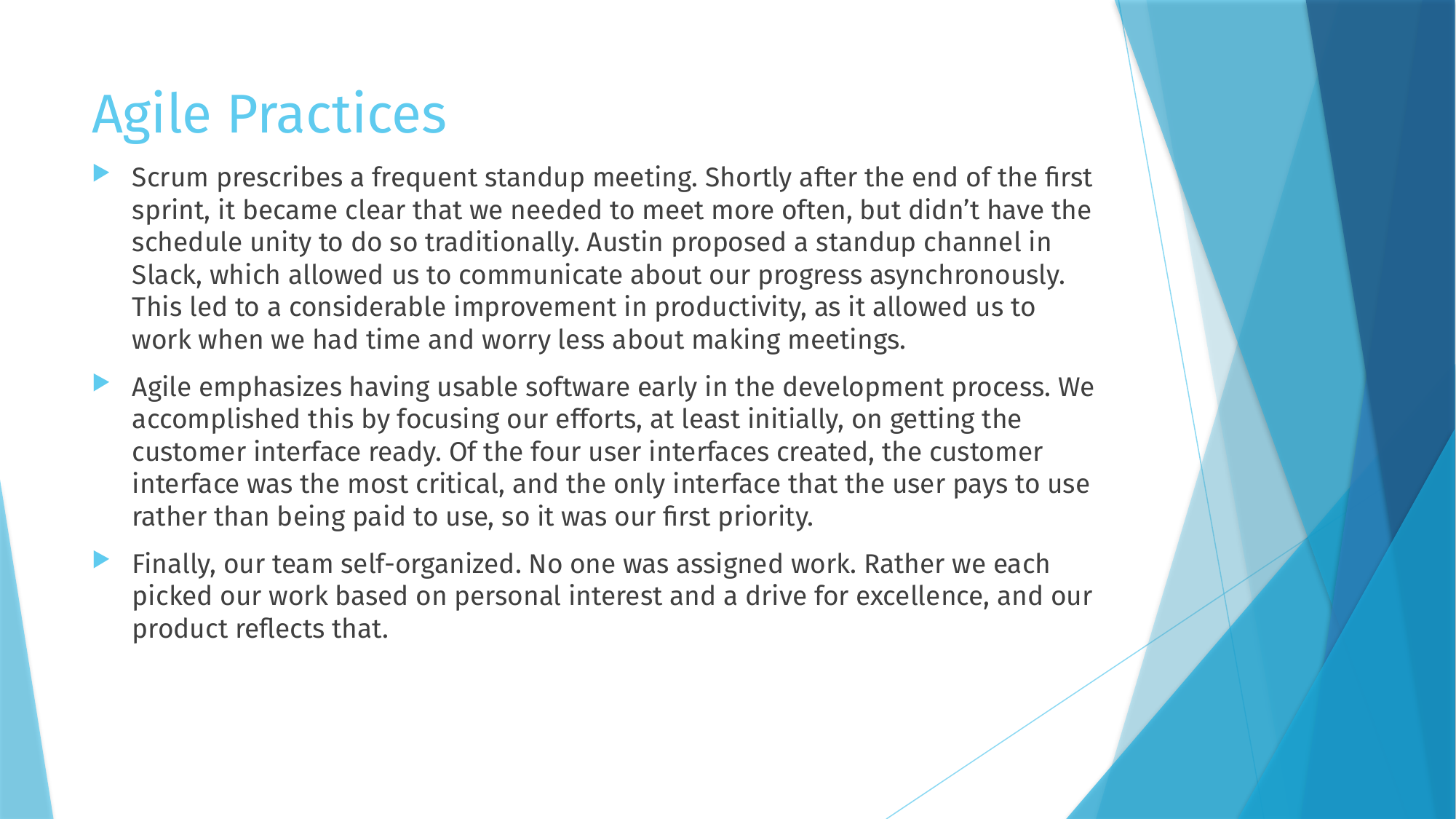

# Agile Practices
Scrum prescribes a frequent standup meeting. Shortly after the end of the first sprint, it became clear that we needed to meet more often, but didn’t have the schedule unity to do so traditionally. Austin proposed a standup channel in Slack, which allowed us to communicate about our progress asynchronously. This led to a considerable improvement in productivity, as it allowed us to work when we had time and worry less about making meetings.
Agile emphasizes having usable software early in the development process. We accomplished this by focusing our efforts, at least initially, on getting the customer interface ready. Of the four user interfaces created, the customer interface was the most critical, and the only interface that the user pays to use rather than being paid to use, so it was our first priority.
Finally, our team self-organized. No one was assigned work. Rather we each picked our work based on personal interest and a drive for excellence, and our product reflects that.